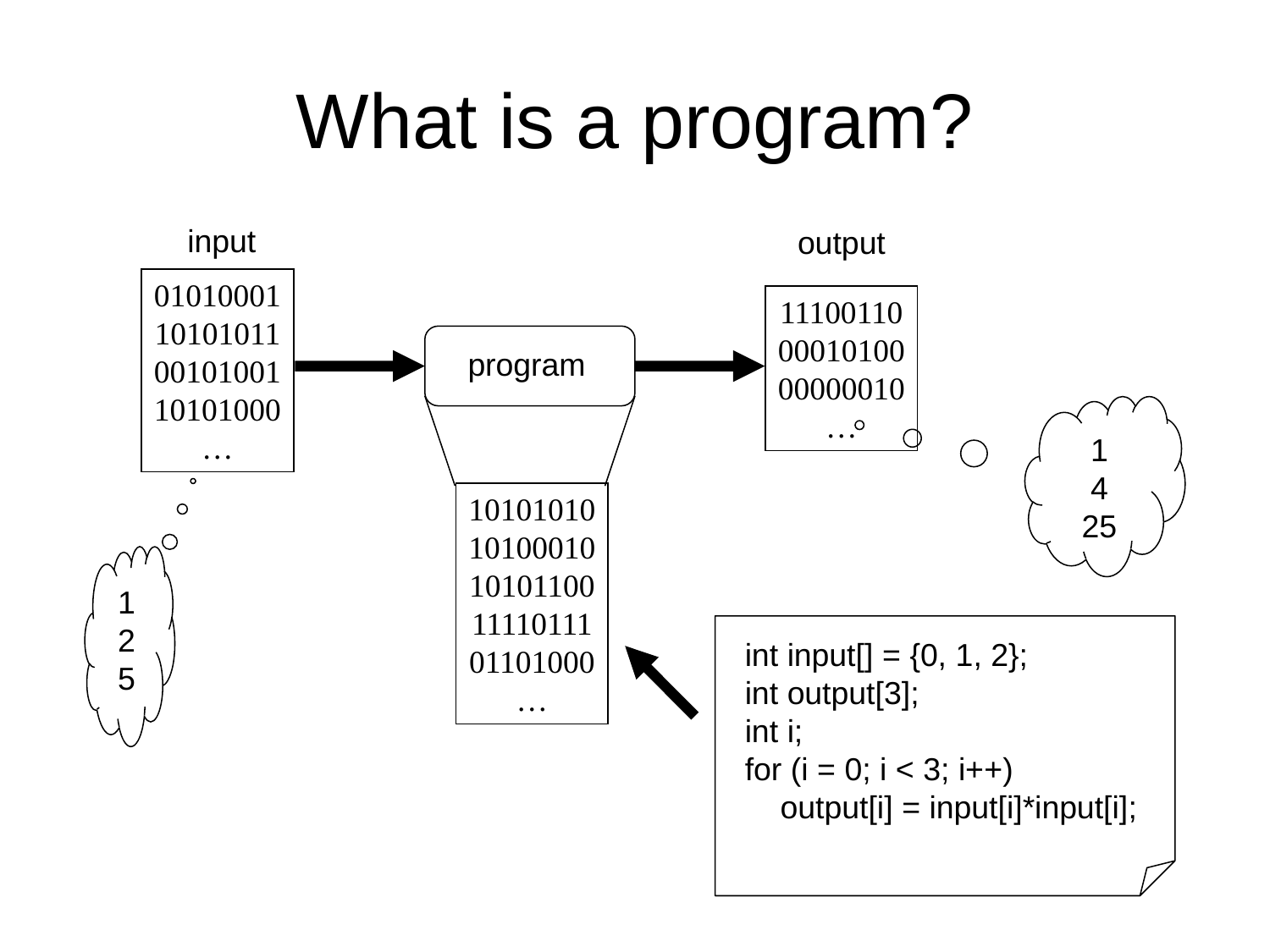

# What is a program?
input
output
01010001
10101011
00101001
10101000
…
11100110
00010100
00000010
…

program

10101010
10100010
10101100
11110111
01101000
…
1
4
25
1
2
5

int input[] = {0, 1, 2};
int output[3];
int i;
for (i = 0; i < 3; i++)
    output[i] = input[i]*input[i];